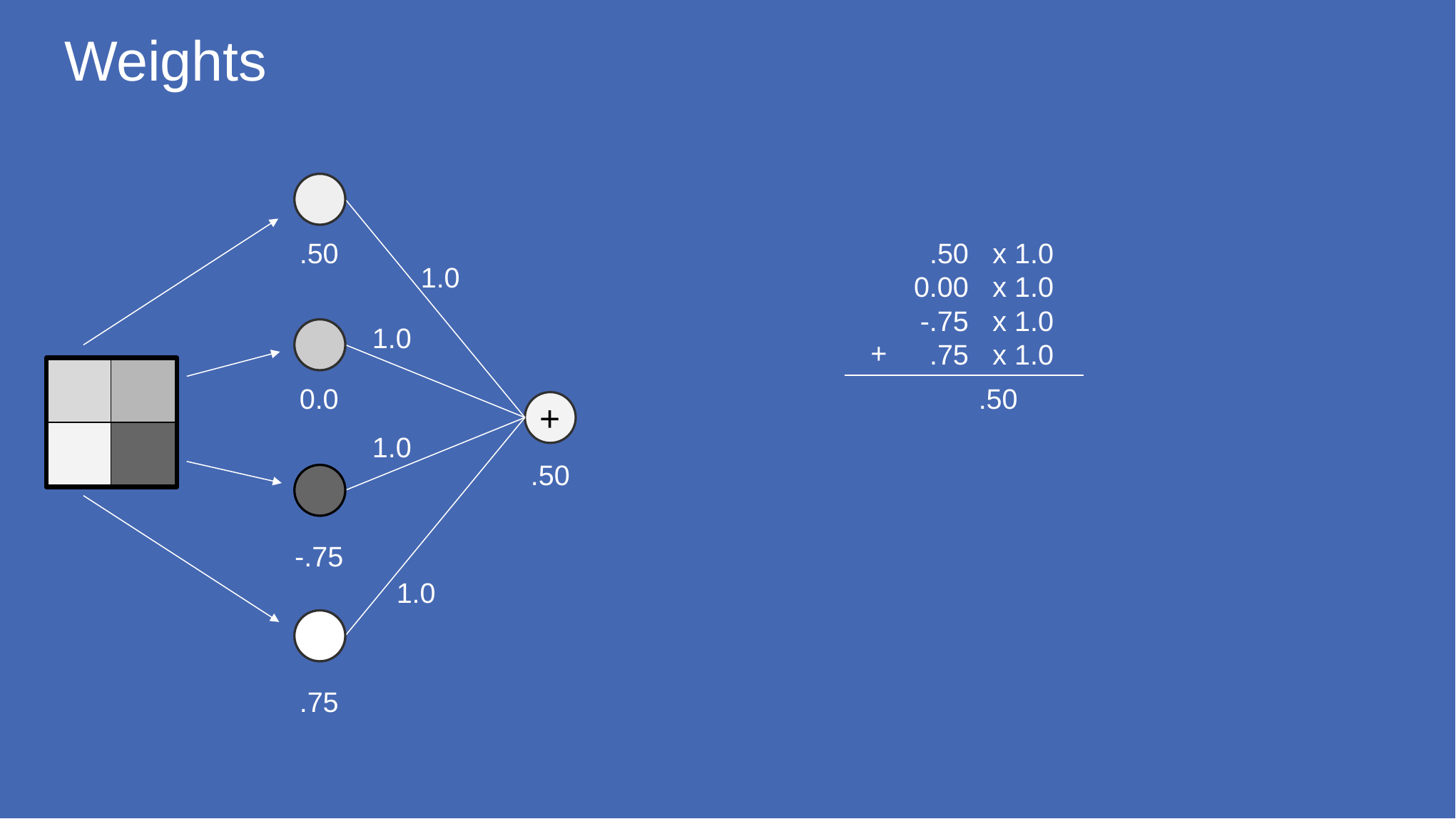

# Weights

.50
.50
0.00
-.75
 .75

x 1.0
x 1.0
x 1.0
x 1.0
1.0
1.0

0.0
.50
+

1.0

.50

-.75
1.0

.75